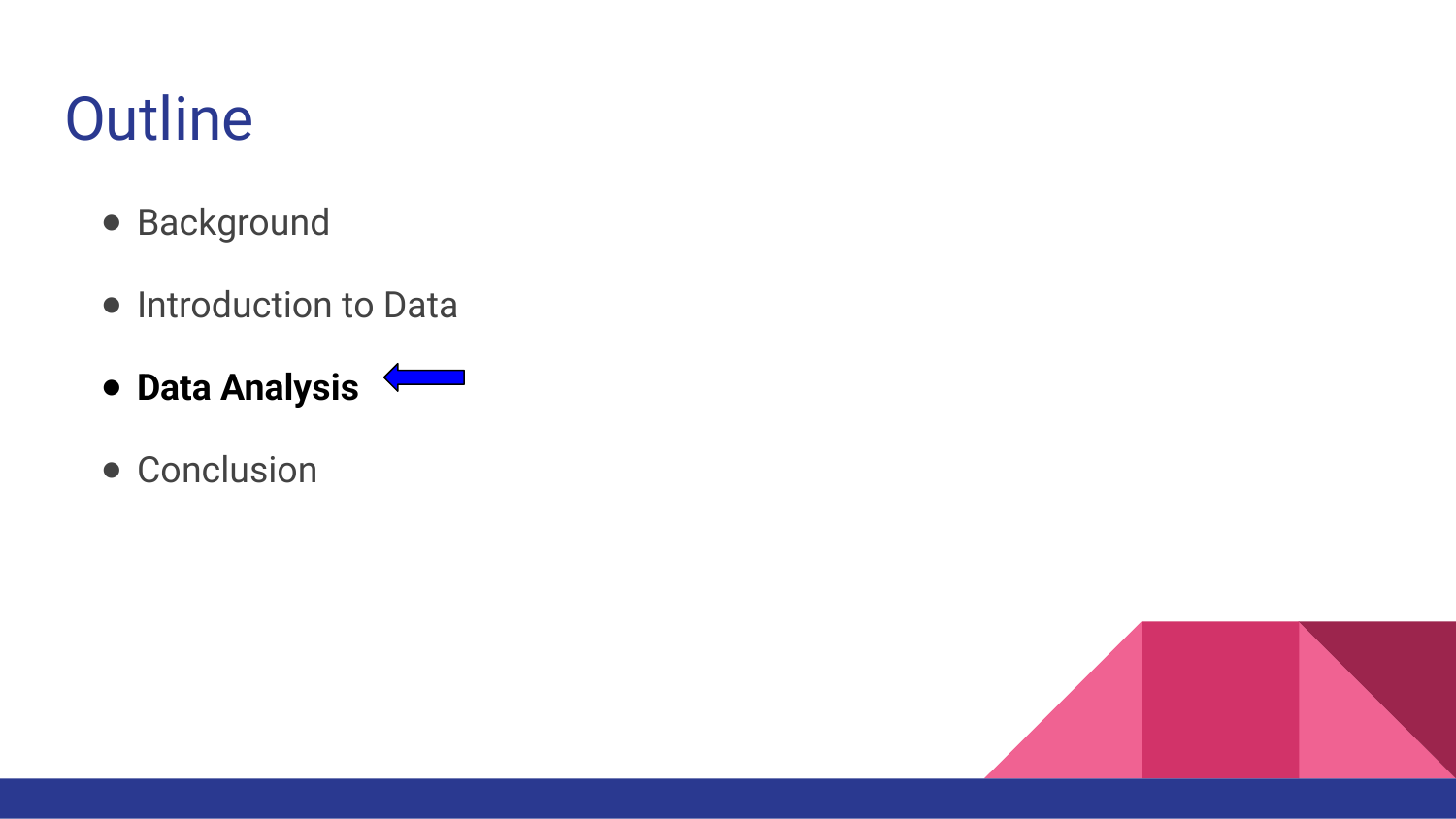

# Outline
Background
Introduction to Data
Data Analysis
Conclusion